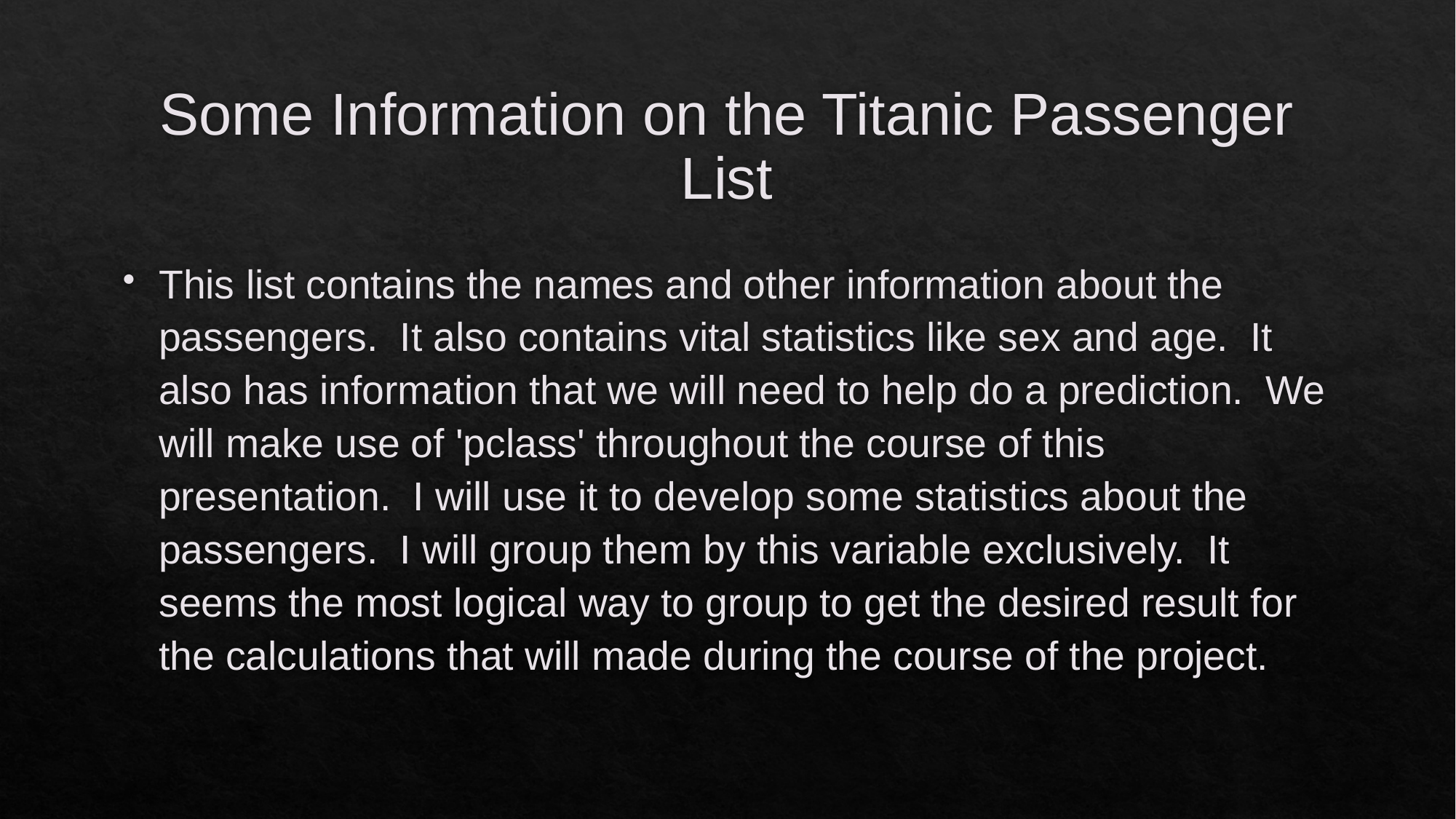

# Some Information on the Titanic Passenger List
This list contains the names and other information about the passengers.  It also contains vital statistics like sex and age.  It also has information that we will need to help do a prediction.  We will make use of 'pclass' throughout the course of this presentation.  I will use it to develop some statistics about the passengers.  I will group them by this variable exclusively.  It seems the most logical way to group to get the desired result for the calculations that will made during the course of the project.